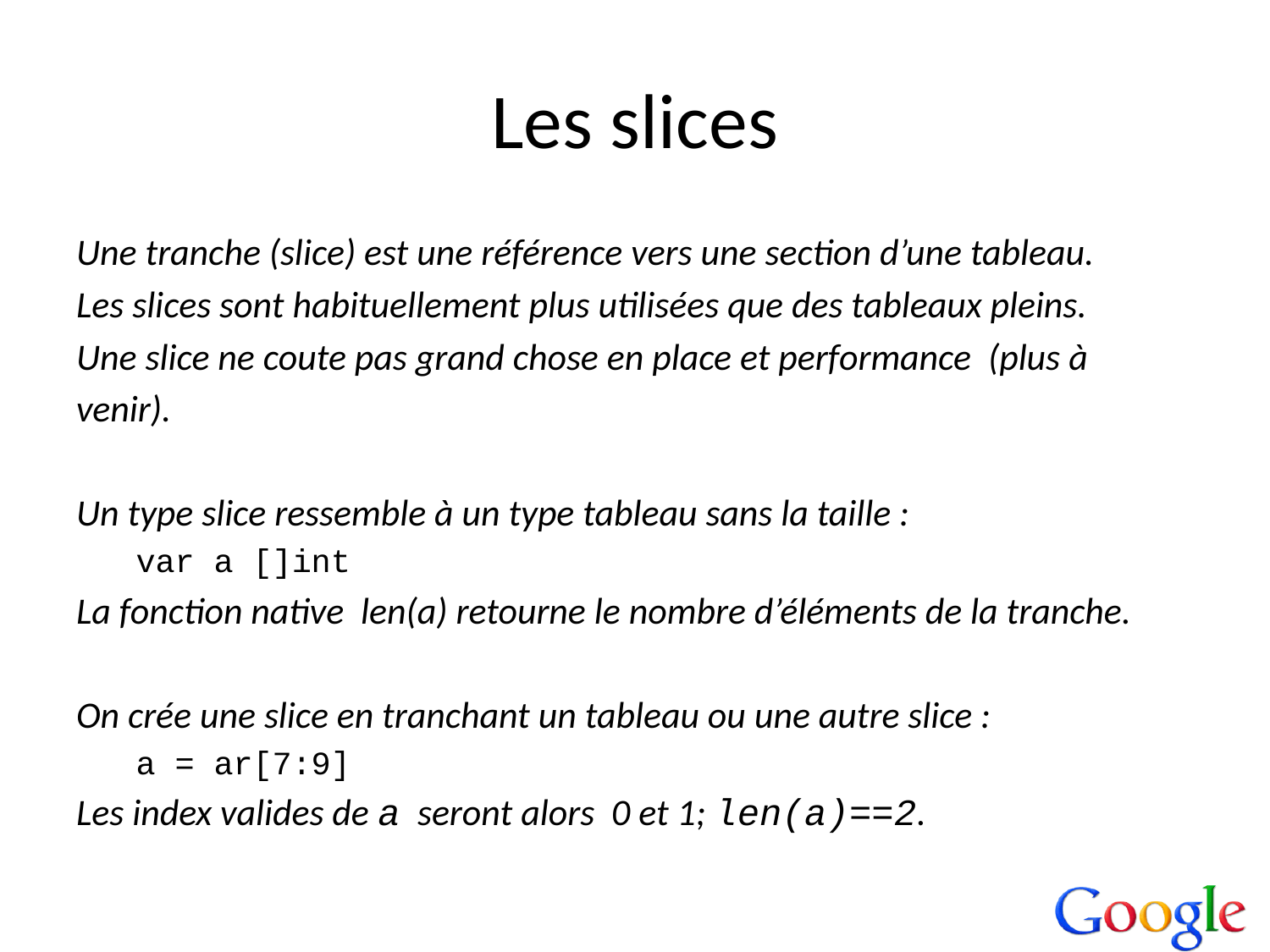

# Les slices
Une tranche (slice) est une référence vers une section d’une tableau.
Les slices sont habituellement plus utilisées que des tableaux pleins.
Une slice ne coute pas grand chose en place et performance  (plus à
venir).

Un type slice ressemble à un type tableau sans la taille :
var a []int
La fonction native  len(a) retourne le nombre d’éléments de la tranche.

On crée une slice en tranchant un tableau ou une autre slice :
a = ar[7:9]
Les index valides de a  seront alors  0 et 1; len(a)==2.